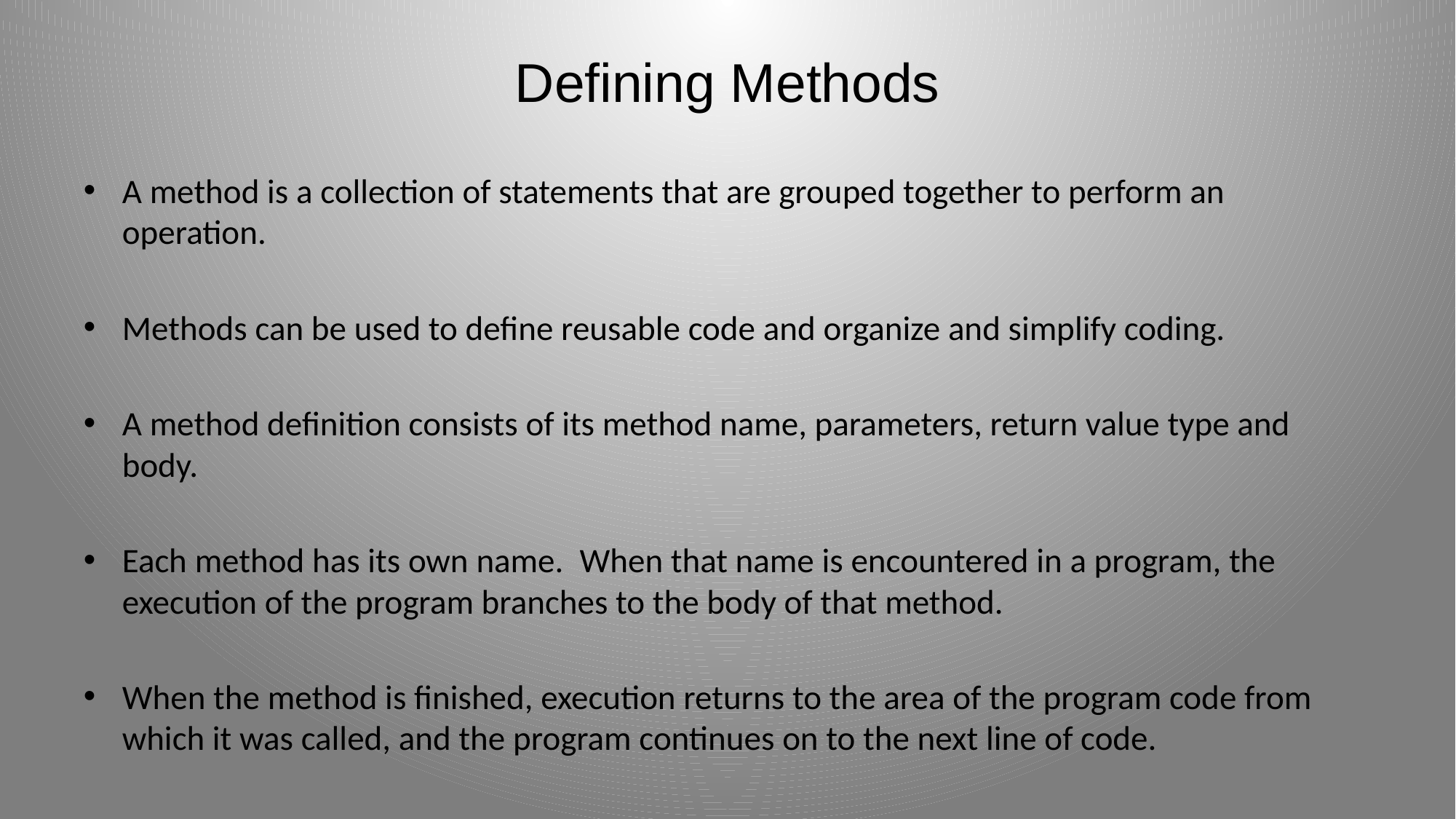

# Defining Methods
A method is a collection of statements that are grouped together to perform an operation.

Methods can be used to define reusable code and organize and simplify coding.

A method definition consists of its method name, parameters, return value type and body.

Each method has its own name.  When that name is encountered in a program, the execution of the program branches to the body of that method.

When the method is finished, execution returns to the area of the program code from which it was called, and the program continues on to the next line of code.